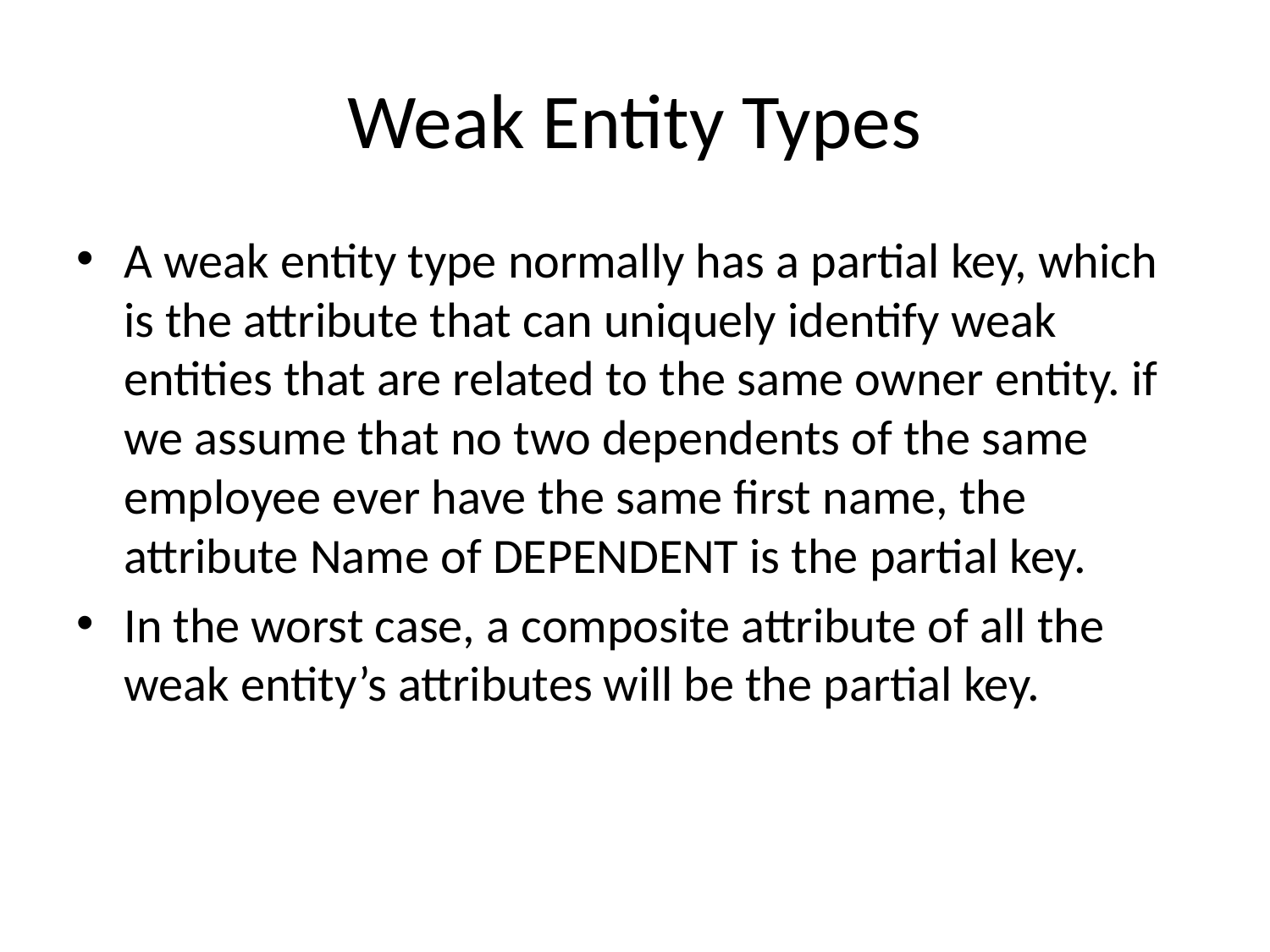

# Weak Entity Types
A weak entity type normally has a partial key, which is the attribute that can uniquely identify weak entities that are related to the same owner entity. if we assume that no two dependents of the same employee ever have the same first name, the attribute Name of DEPENDENT is the partial key.
In the worst case, a composite attribute of all the weak entity’s attributes will be the partial key.